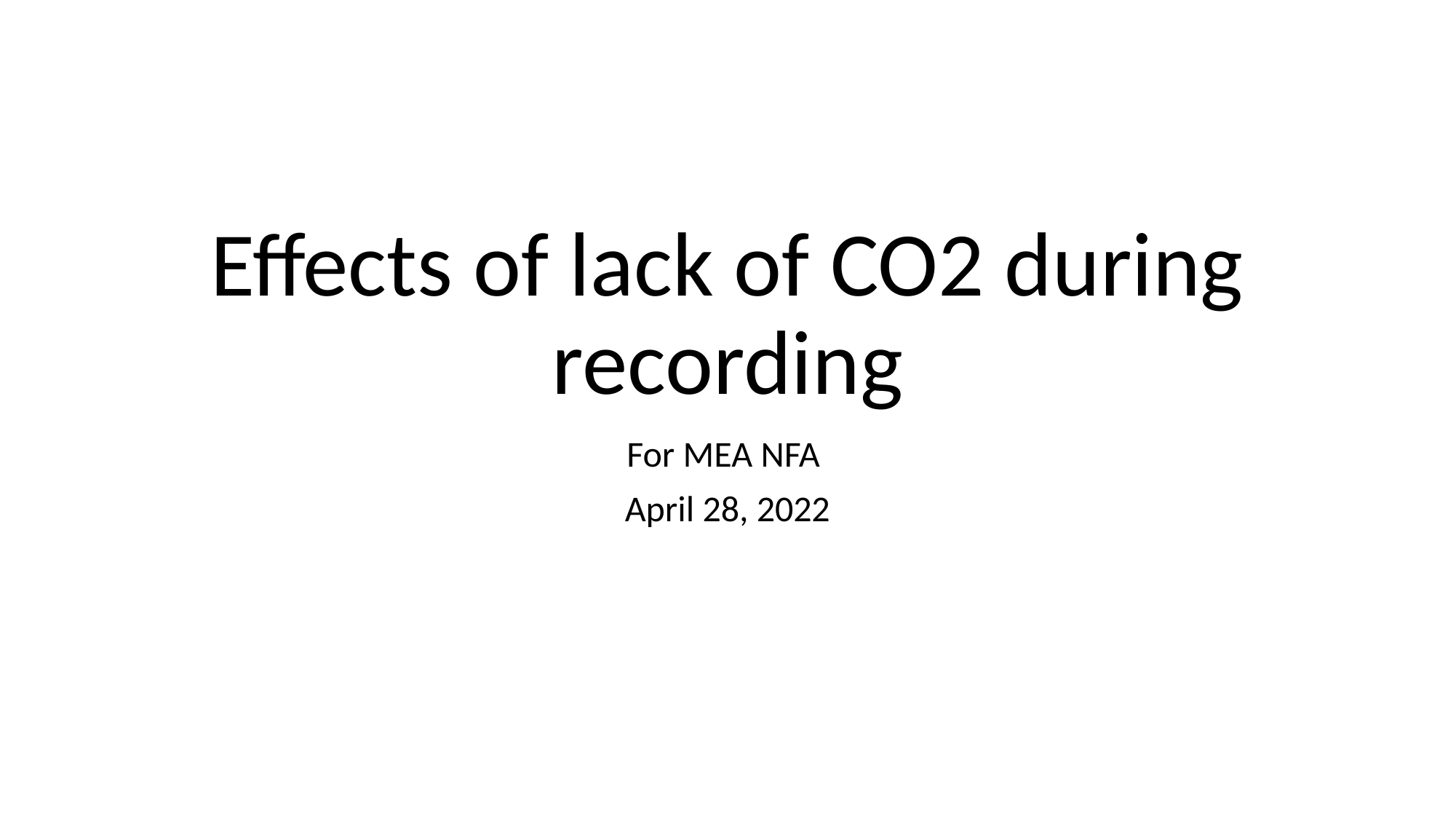

# Effects of lack of CO2 during recording
For MEA NFA
April 28, 2022